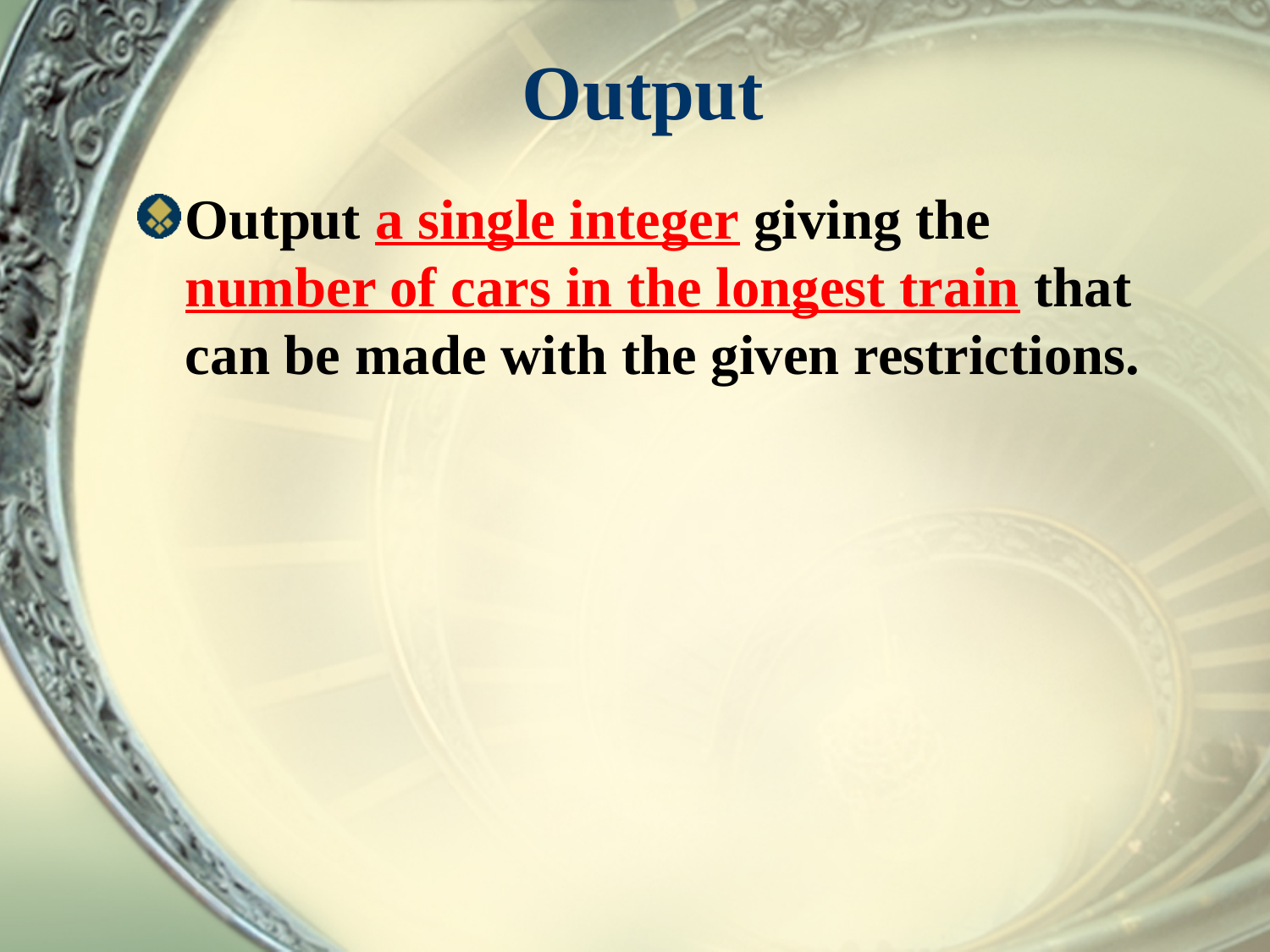

# Output
Output a single integer giving the number of cars in the longest train that can be made with the given restrictions.